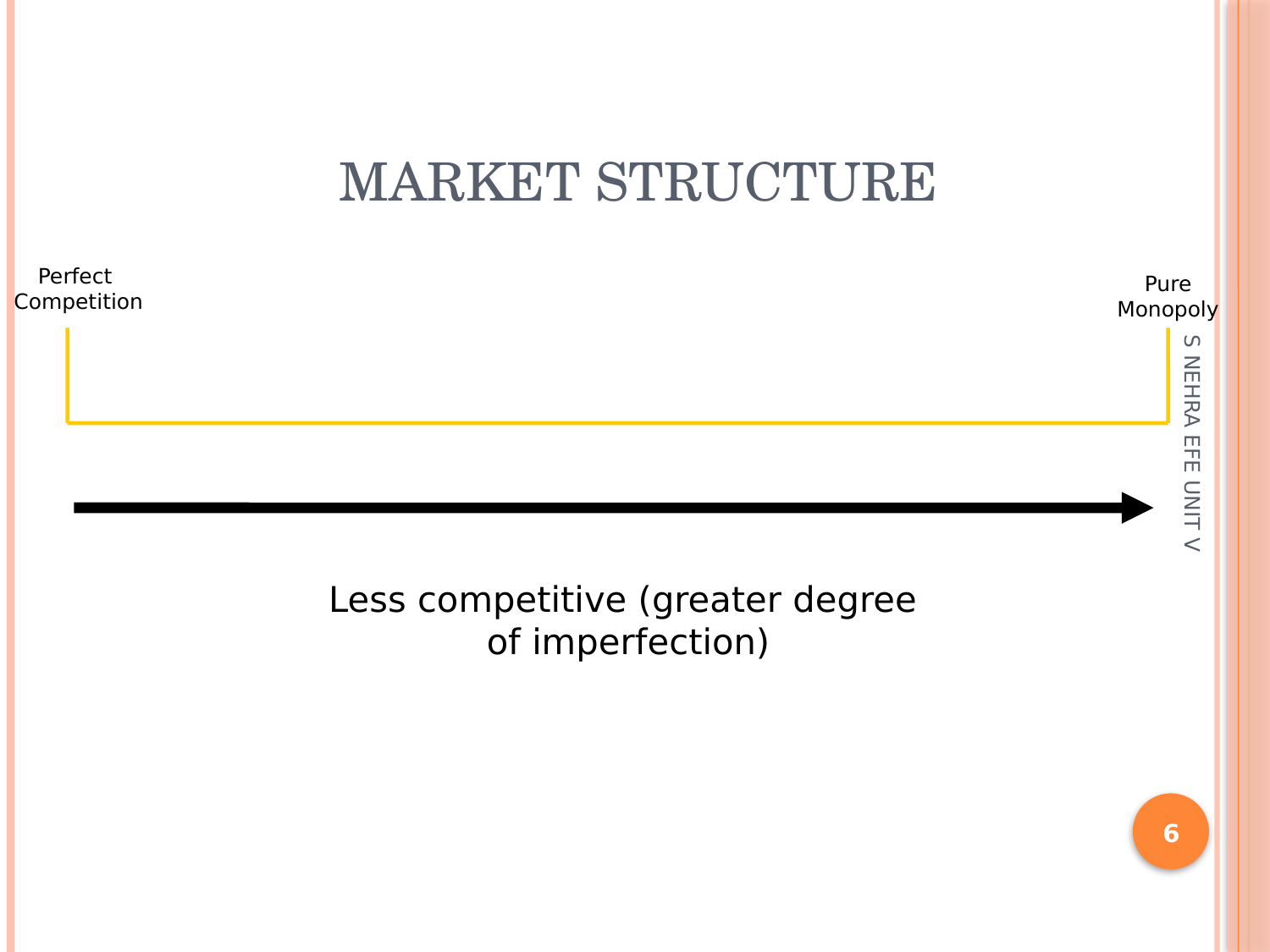

Market Structure
Perfect
Competition
Pure Monopoly

S NEHRA EFE UNIT V
Less competitive (greater degree
of imperfection)
6